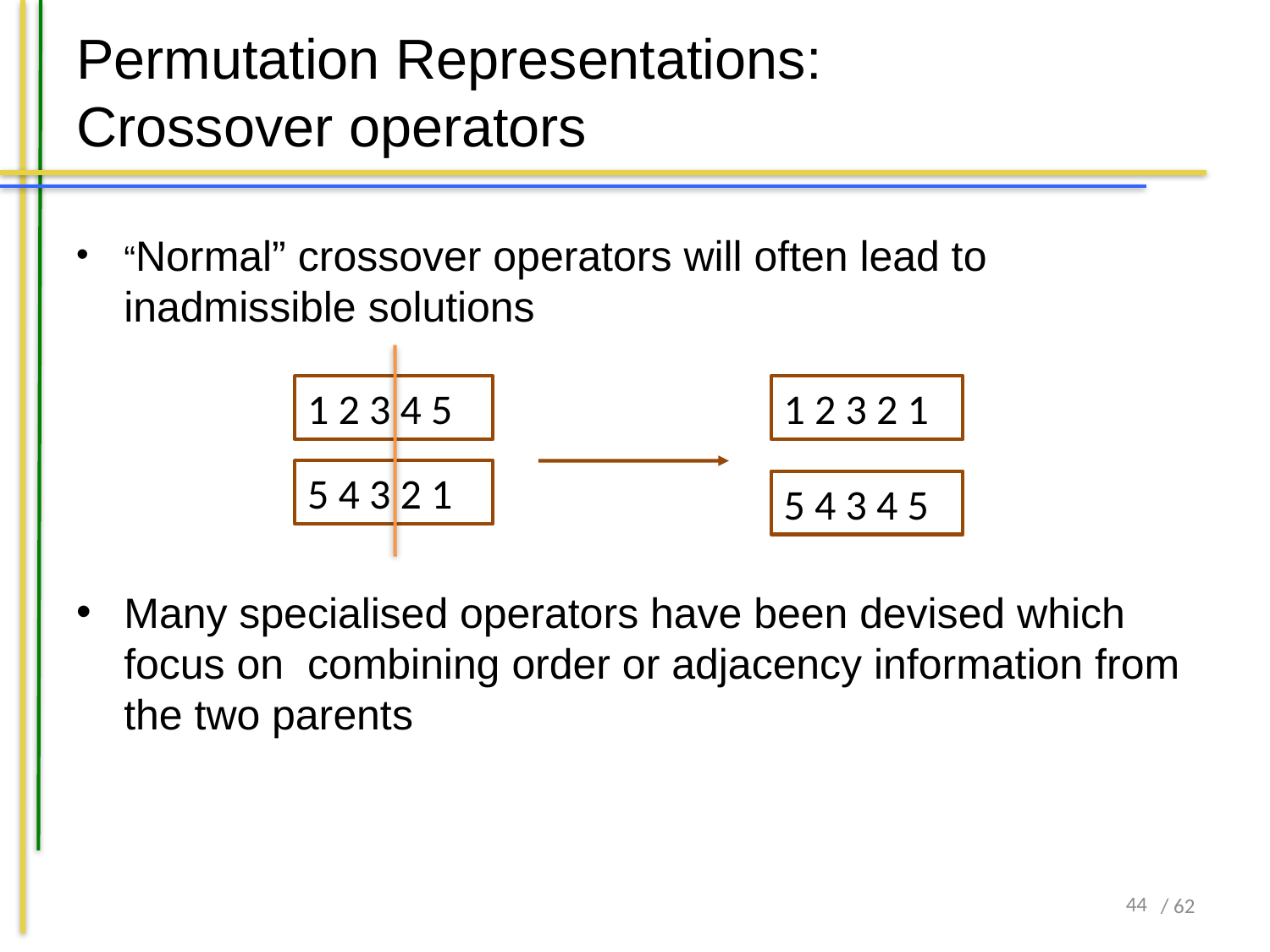

# Permutation Representations: Crossover operators
“Normal” crossover operators will often lead to inadmissible solutions

Many specialised operators have been devised which focus on  combining order or adjacency information from the two parents

1 2 3 4 5
1 2 3 2 1
5 4 3 2 1

5 4 3 4 5
44